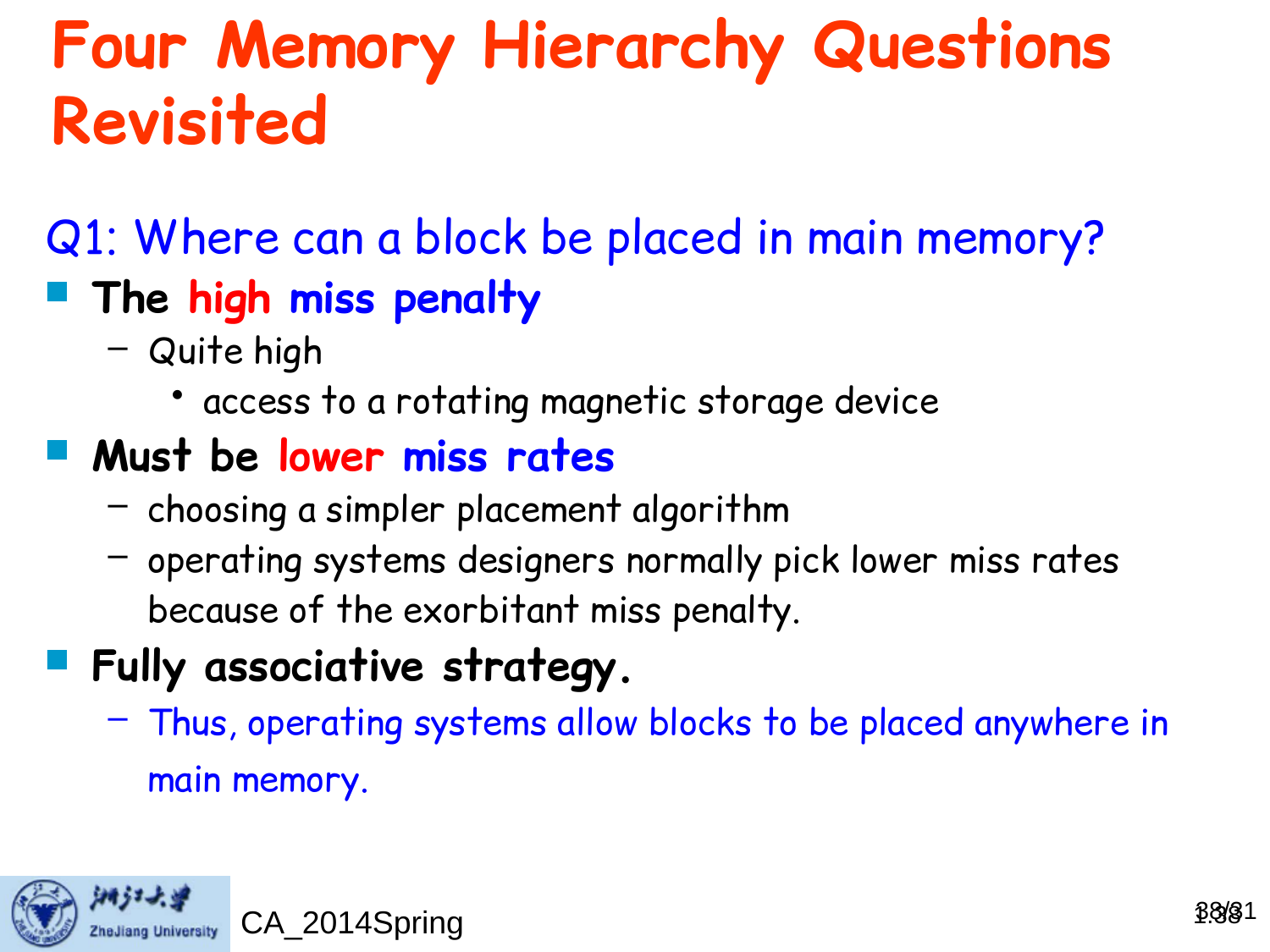

# Four Memory Hierarchy Questions Revisited
Q1: Where can a block be placed in main memory?
The high miss penalty
Quite high
access to a rotating magnetic storage device
Must be lower miss rates
choosing a simpler placement algorithm
operating systems designers normally pick lower miss rates because of the exorbitant miss penalty.
Fully associative strategy.
Thus, operating systems allow blocks to be placed anywhere in main memory.